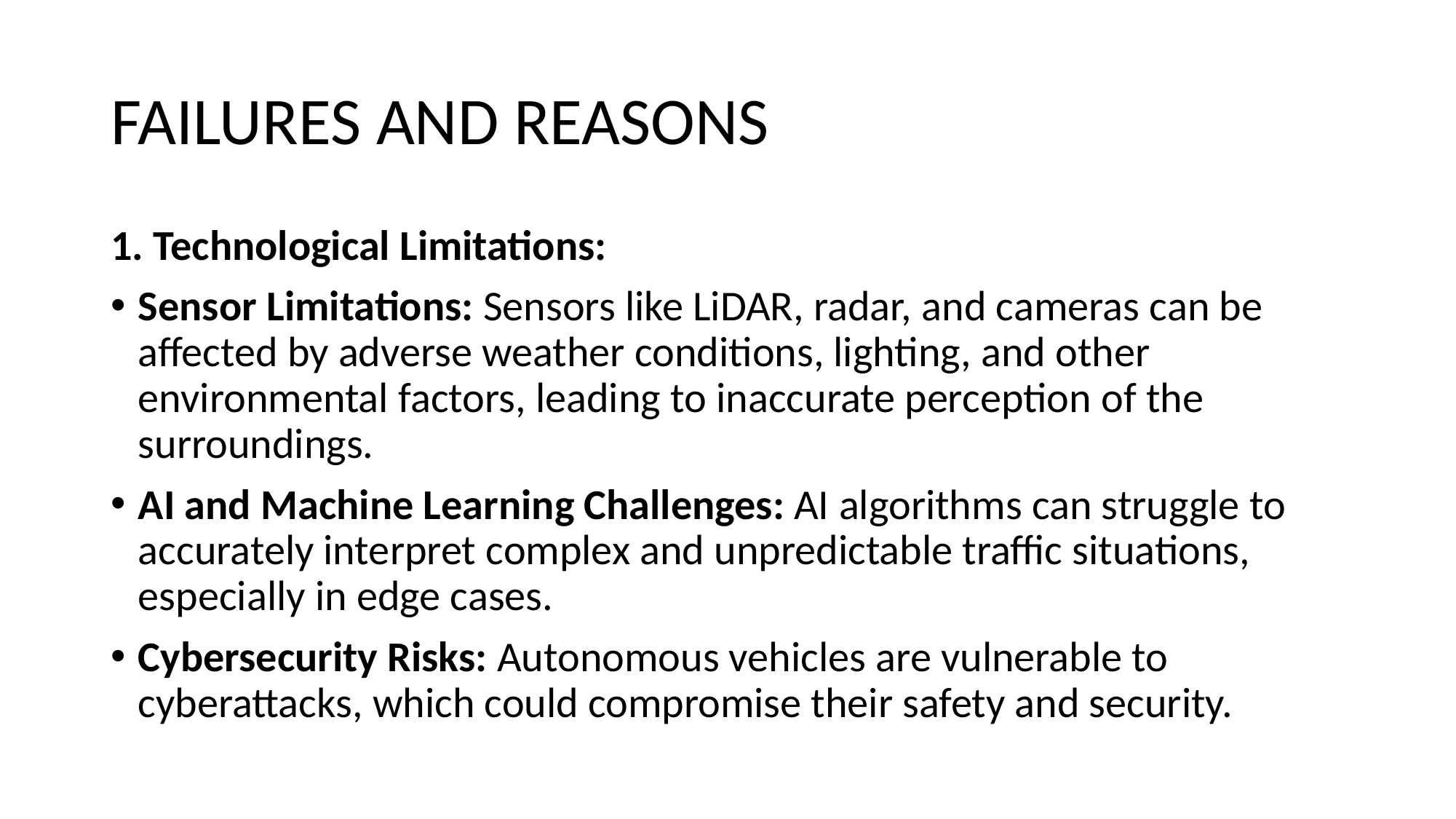

# FAILURES AND REASONS
1. Technological Limitations:
Sensor Limitations: Sensors like LiDAR, radar, and cameras can be affected by adverse weather conditions, lighting, and other environmental factors, leading to inaccurate perception of the surroundings.
AI and Machine Learning Challenges: AI algorithms can struggle to accurately interpret complex and unpredictable traffic situations, especially in edge cases.
Cybersecurity Risks: Autonomous vehicles are vulnerable to cyberattacks, which could compromise their safety and security.